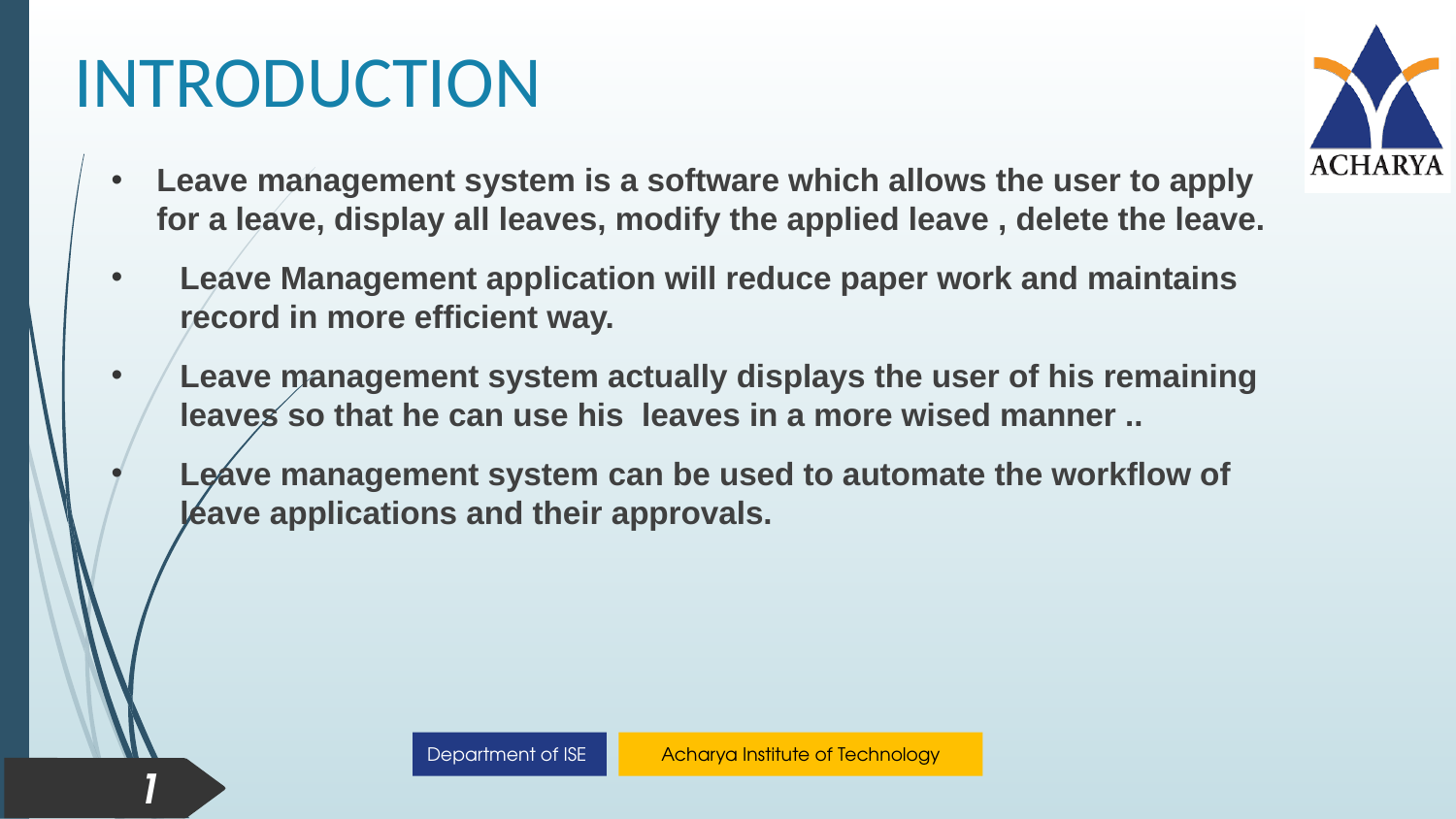

# INTRODUCTION
Leave management system is a software which allows the user to apply for a leave, display all leaves, modify the applied leave , delete the leave.
Leave Management application will reduce paper work and maintains record in more efficient way.
Leave management system actually displays the user of his remaining leaves so that he can use his  leaves in a more wised manner ..
Leave management system can be used to automate the workflow of leave applications and their approvals.

1